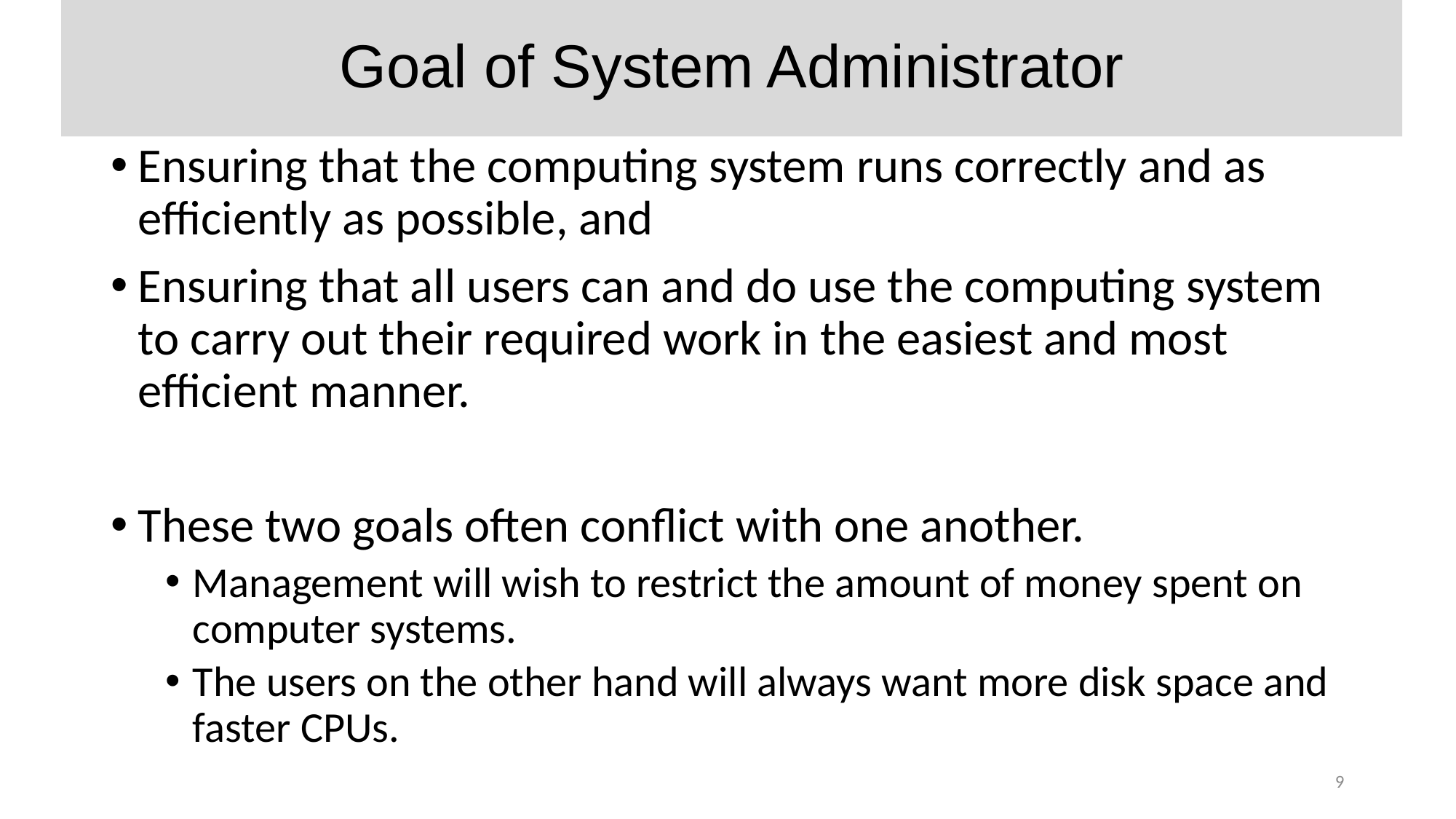

Goal of System Administrator
Ensuring that the computing system runs correctly and as efficiently as possible, and
Ensuring that all users can and do use the computing system to carry out their required work in the easiest and most efficient manner.

These two goals often conflict with one another.
Management will wish to restrict the amount of money spent on computer systems.
The users on the other hand will always want more disk space and faster CPUs.
9